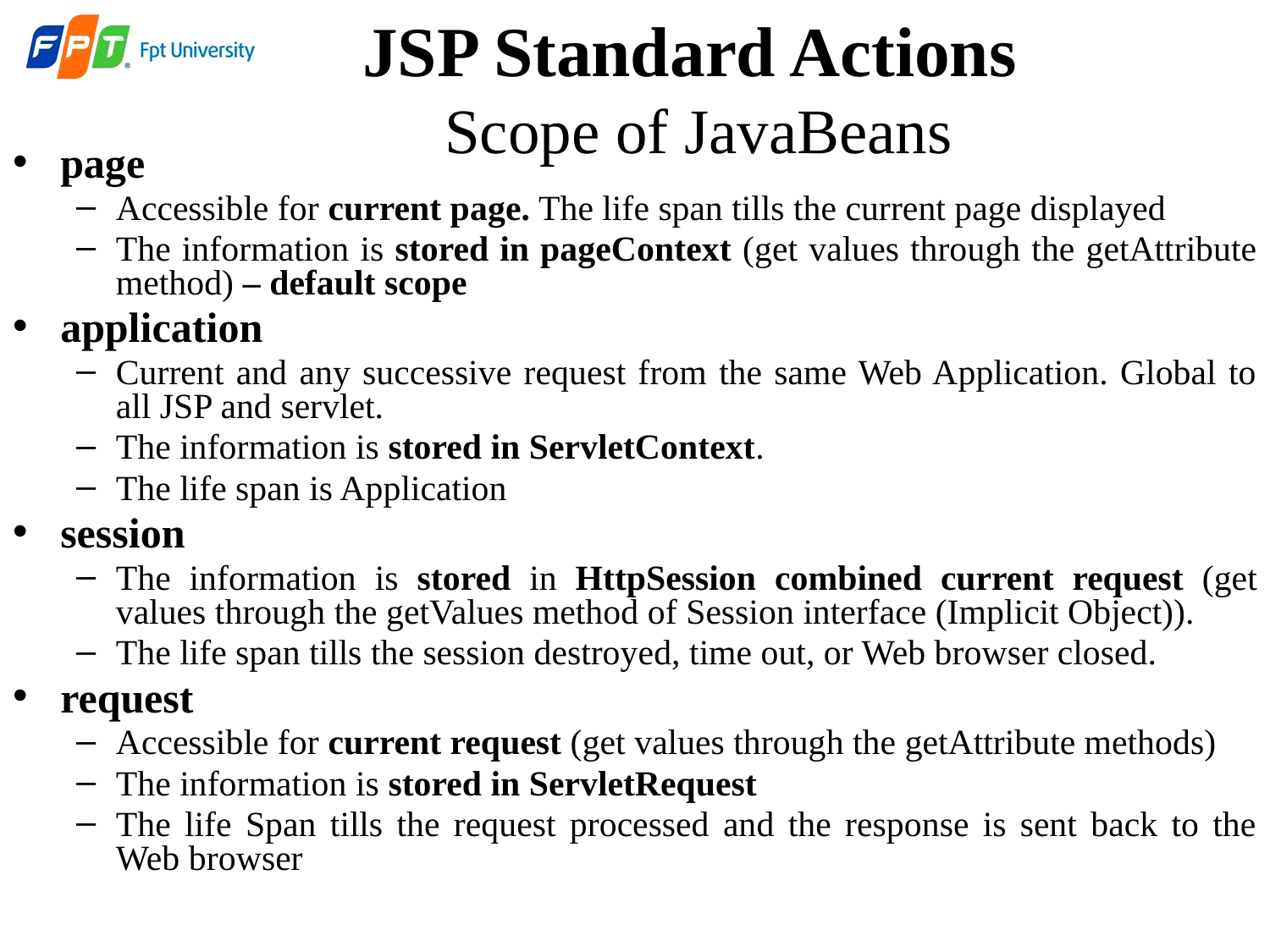

JSP Standard Actions
Scope of JavaBeans
page
Accessible for current page. The life span tills the current page displayed
The information is stored in pageContext (get values through the getAttribute method) – default scope
application
Current and any successive request from the same Web Application. Global to all JSP and servlet.
The information is stored in ServletContext.
The life span is Application
session
The information is stored in HttpSession combined current request (get values through the getValues method of Session interface (Implicit Object)).
The life span tills the session destroyed, time out, or Web browser closed.
request
Accessible for current request (get values through the getAttribute methods)
The information is stored in ServletRequest
The life Span tills the request processed and the response is sent back to the Web browser